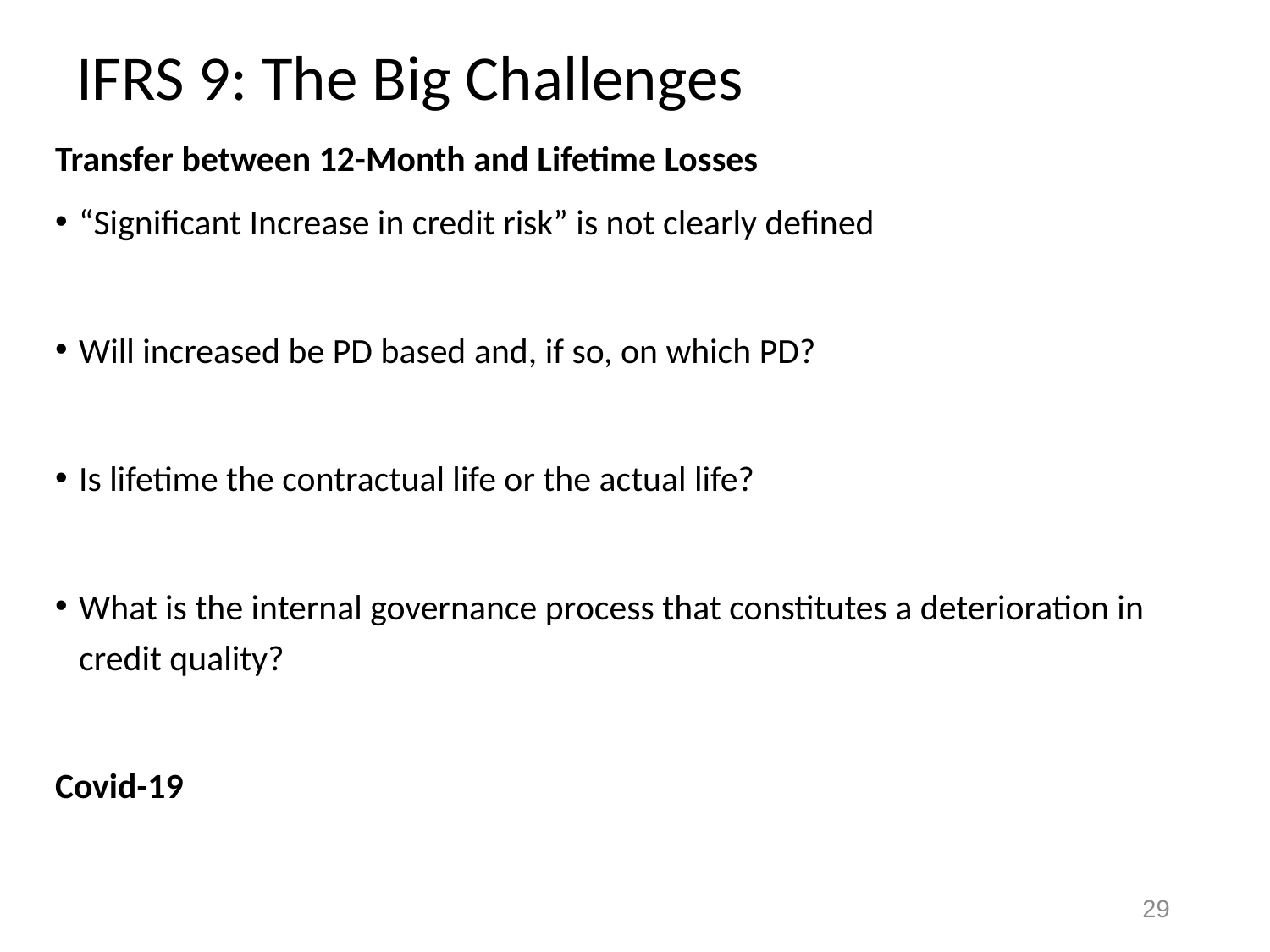

# IFRS 9: The Big Challenges
Transfer between 12-Month and Lifetime Losses
“Significant Increase in credit risk” is not clearly defined

Will increased be PD based and, if so, on which PD?

Is lifetime the contractual life or the actual life?

What is the internal governance process that constitutes a deterioration in credit quality?

Covid-19

29